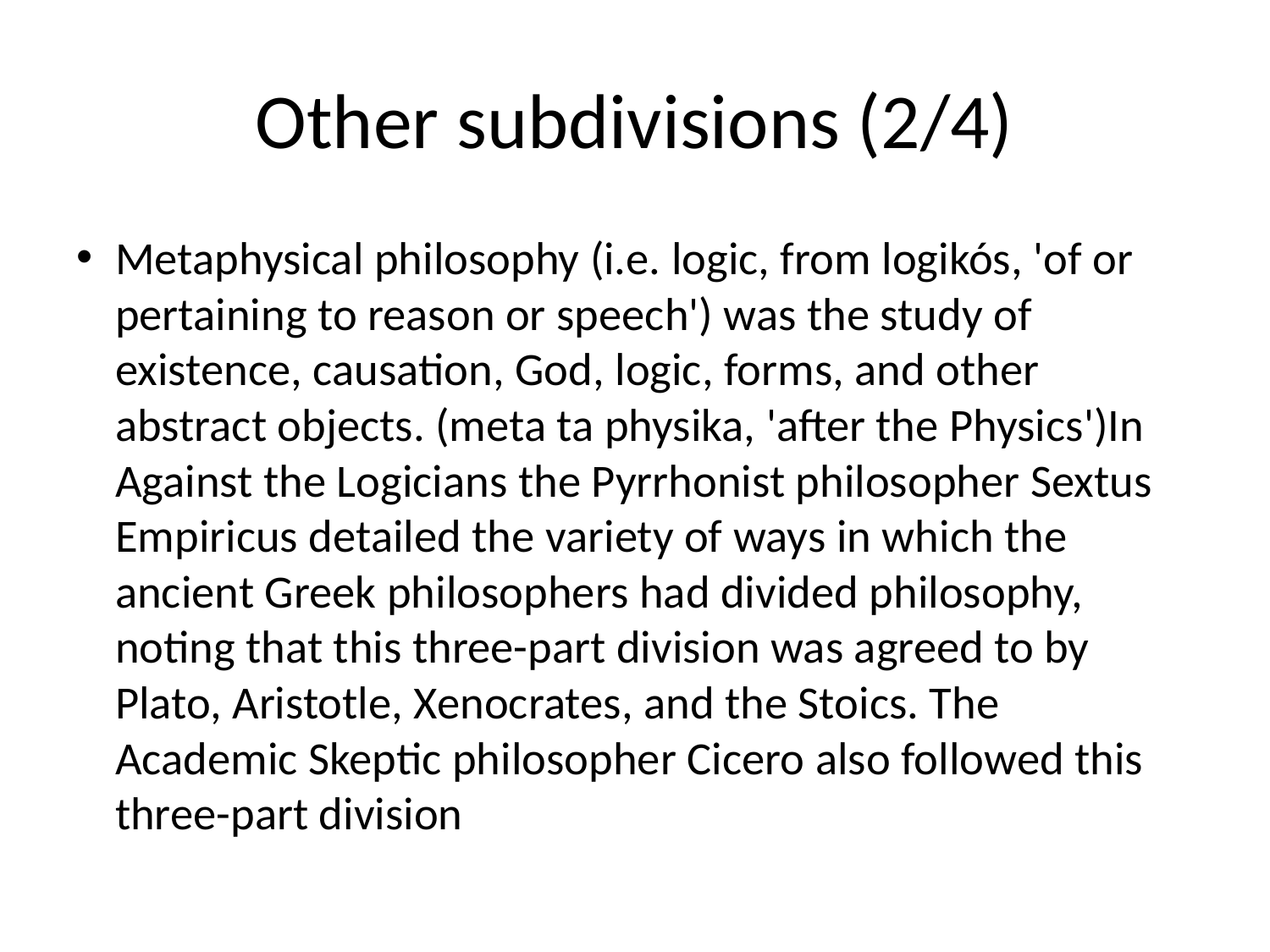

# Other subdivisions (2/4)
Metaphysical philosophy (i.e. logic, from logikós, 'of or pertaining to reason or speech') was the study of existence, causation, God, logic, forms, and other abstract objects. (meta ta physika, 'after the Physics')In Against the Logicians the Pyrrhonist philosopher Sextus Empiricus detailed the variety of ways in which the ancient Greek philosophers had divided philosophy, noting that this three-part division was agreed to by Plato, Aristotle, Xenocrates, and the Stoics. The Academic Skeptic philosopher Cicero also followed this three-part division